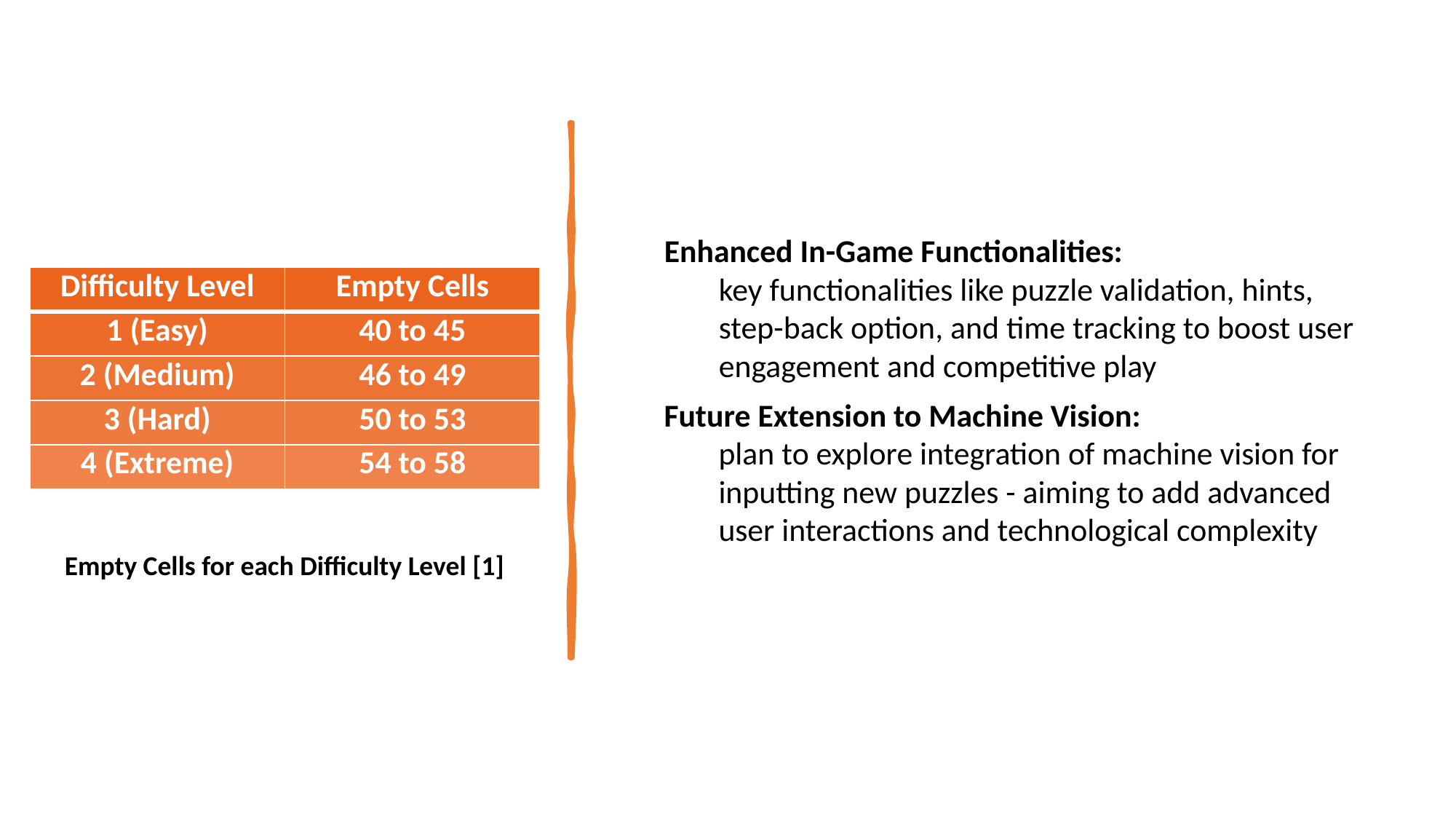

Enhanced In-Game Functionalities:
key functionalities like puzzle validation, hints, step-back option, and time tracking to boost user engagement and competitive play
| Difficulty Level | Empty Cells |
| --- | --- |
| 1 (Easy) | 40 to 45 |
| 2 (Medium) | 46 to 49 |
| 3 (Hard) | 50 to 53 |
| 4 (Extreme) | 54 to 58 |

Future Extension to Machine Vision:
plan to explore integration of machine vision for inputting new puzzles - aiming to add advanced user interactions and technological complexity
Empty Cells for each Difficulty Level [1]
4